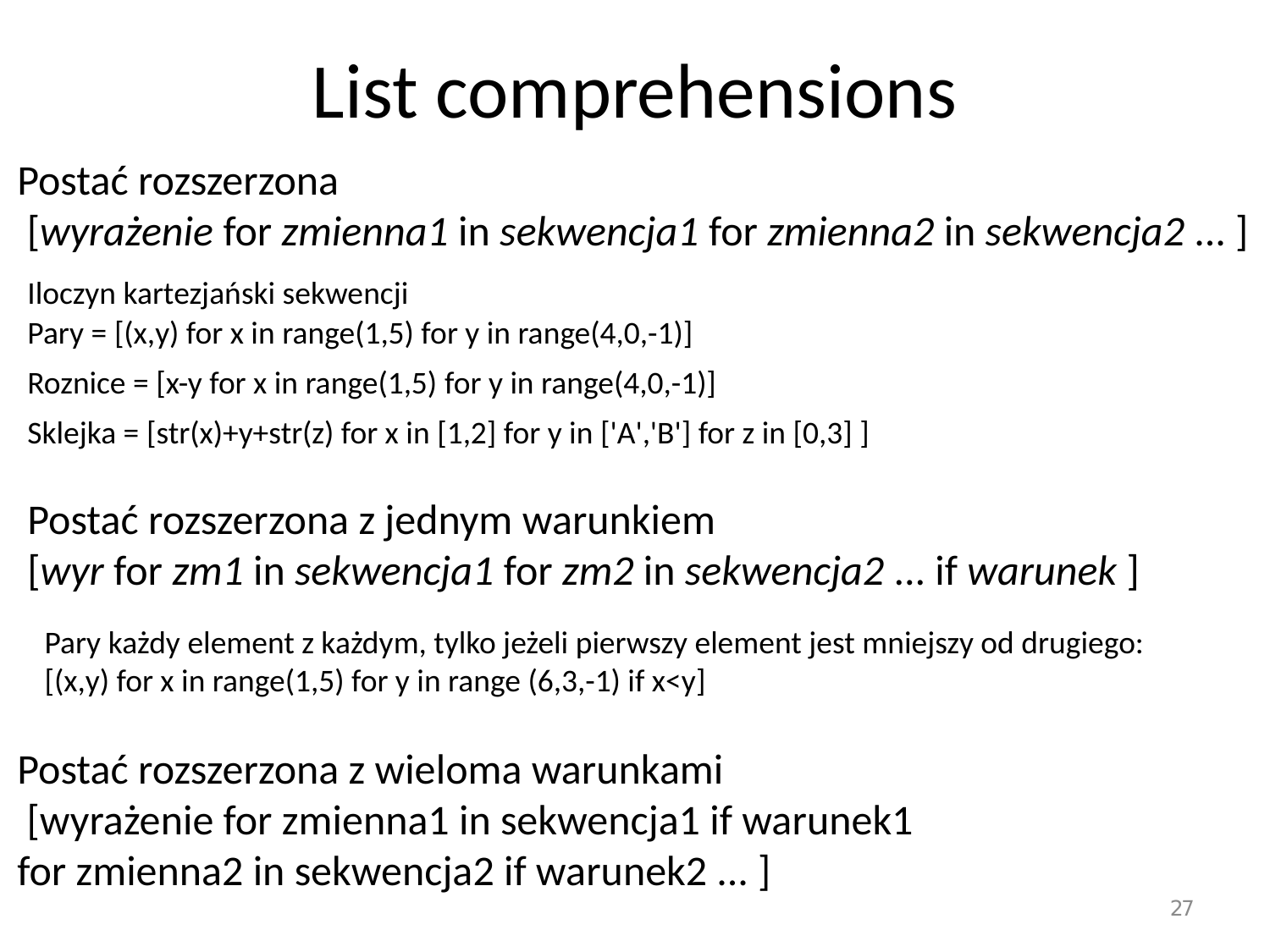

# List comprehensions
Postać rozszerzona
 [wyrażenie for zmienna1 in sekwencja1 for zmienna2 in sekwencja2 ... ]
Iloczyn kartezjański sekwencji
Pary = [(x,y) for x in range(1,5) for y in range(4,0,-1)]
Roznice = [x-y for x in range(1,5) for y in range(4,0,-1)]
Sklejka = [str(x)+y+str(z) for x in [1,2] for y in ['A','B'] for z in [0,3] ]
Postać rozszerzona z jednym warunkiem
[wyr for zm1 in sekwencja1 for zm2 in sekwencja2 ... if warunek ]
 Pary każdy element z każdym, tylko jeżeli pierwszy element jest mniejszy od drugiego:
 [(x,y) for x in range(1,5) for y in range (6,3,-1) if x<y]
Postać rozszerzona z wieloma warunkami
 [wyrażenie for zmienna1 in sekwencja1 if warunek1
for zmienna2 in sekwencja2 if warunek2 ... ]
27